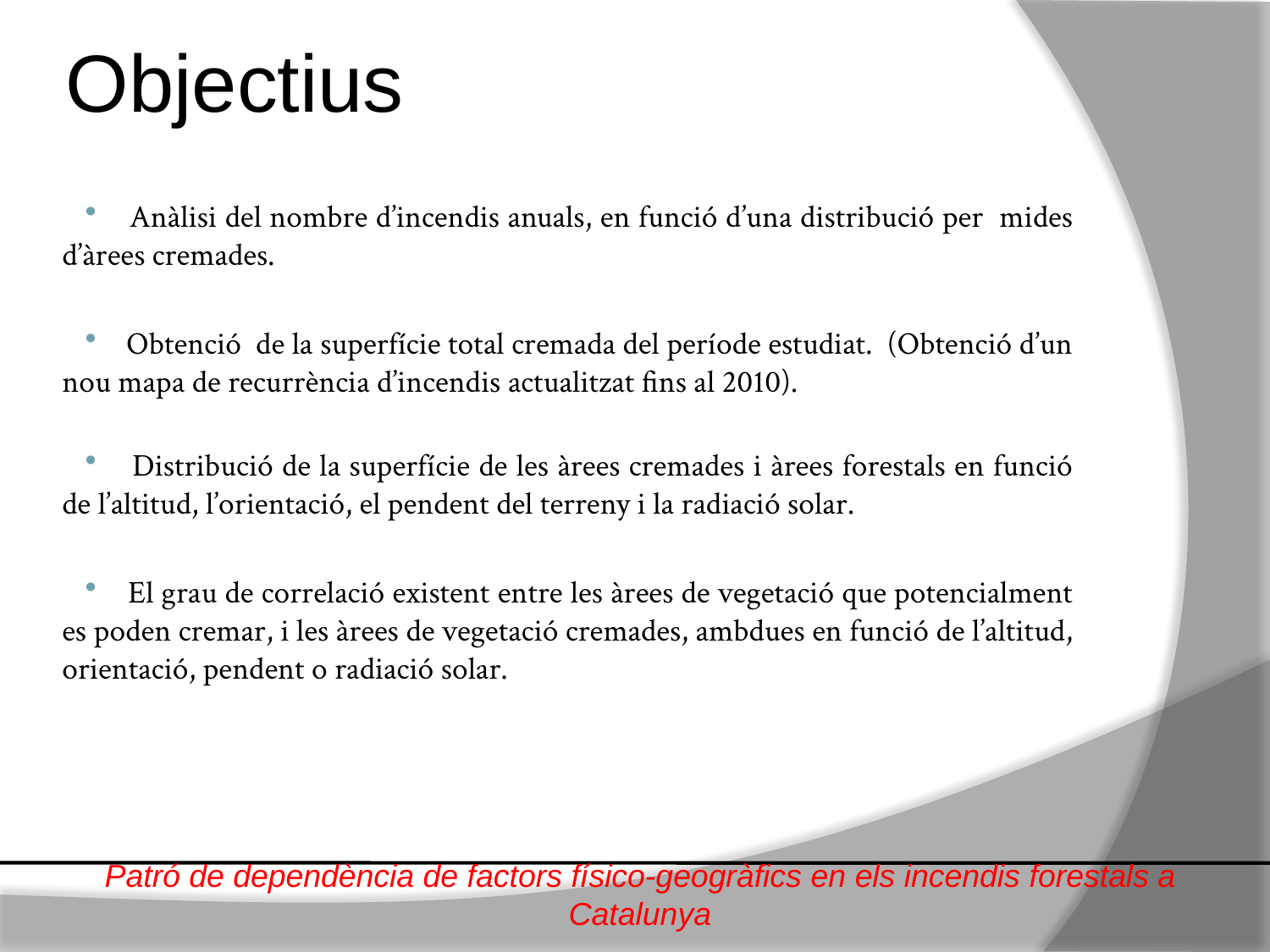

# Objectius

    Anàlisi del nombre d’incendis anuals, en funció d’una distribució per  mides d’àrees cremades.

    Obtenció  de la superfície total cremada del període estudiat.  (Obtenció d’un nou mapa de recurrència d’incendis actualitzat fins al 2010).

    Distribució de la superfície de les àrees cremades i àrees forestals en funció de l’altitud, l’orientació, el pendent del terreny i la radiació solar.

    El grau de correlació existent entre les àrees de vegetació que potencialment es poden cremar, i les àrees de vegetació cremades, ambdues en funció de l’altitud, orientació, pendent o radiació solar.

Patró de dependència de factors físico-geogràfics en els incendis forestals a Catalunya